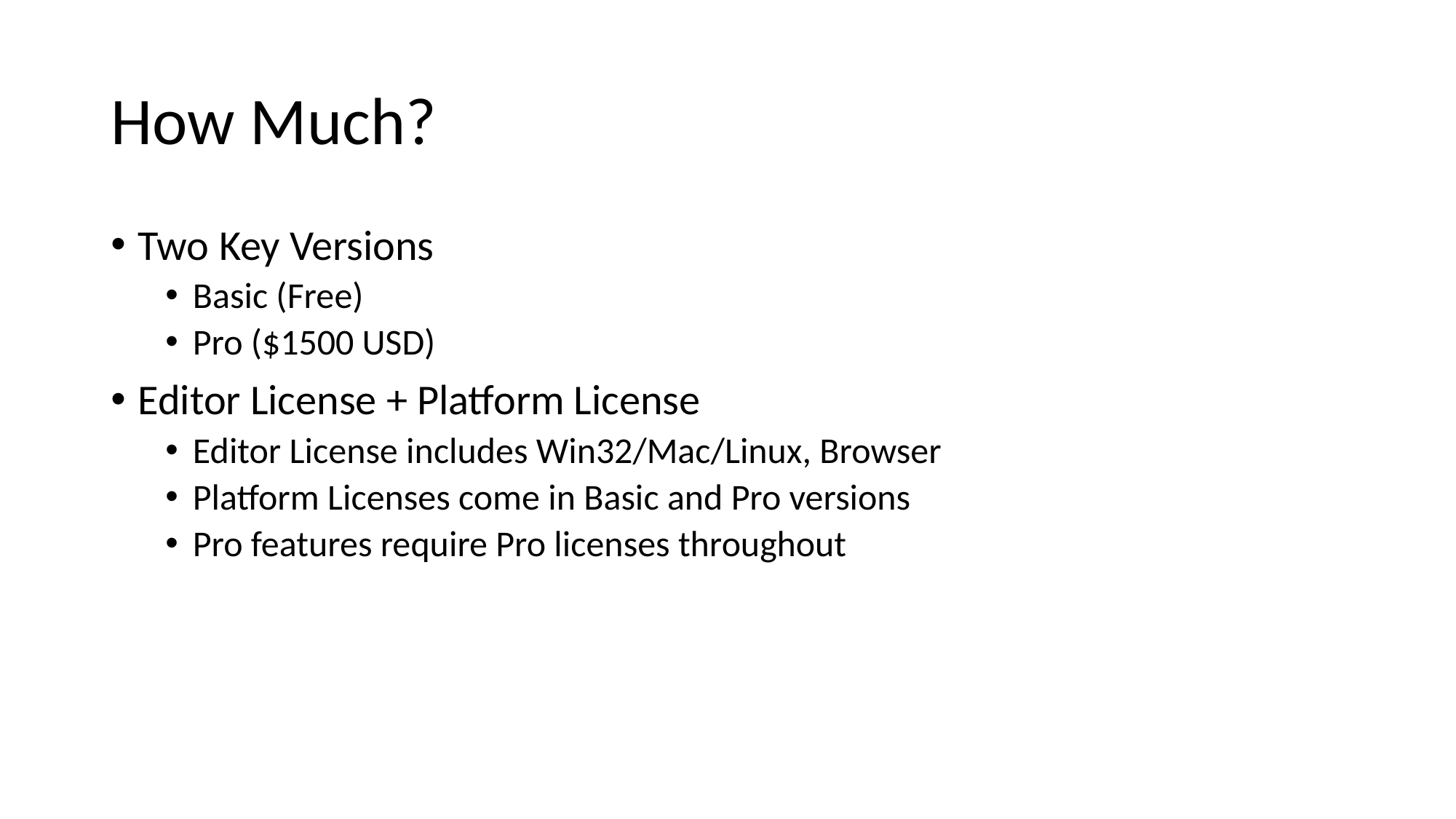

# How Much?
Two Key Versions
Basic (Free)
Pro ($1500 USD)
Editor License + Platform License
Editor License includes Win32/Mac/Linux, Browser
Platform Licenses come in Basic and Pro versions
Pro features require Pro licenses throughout